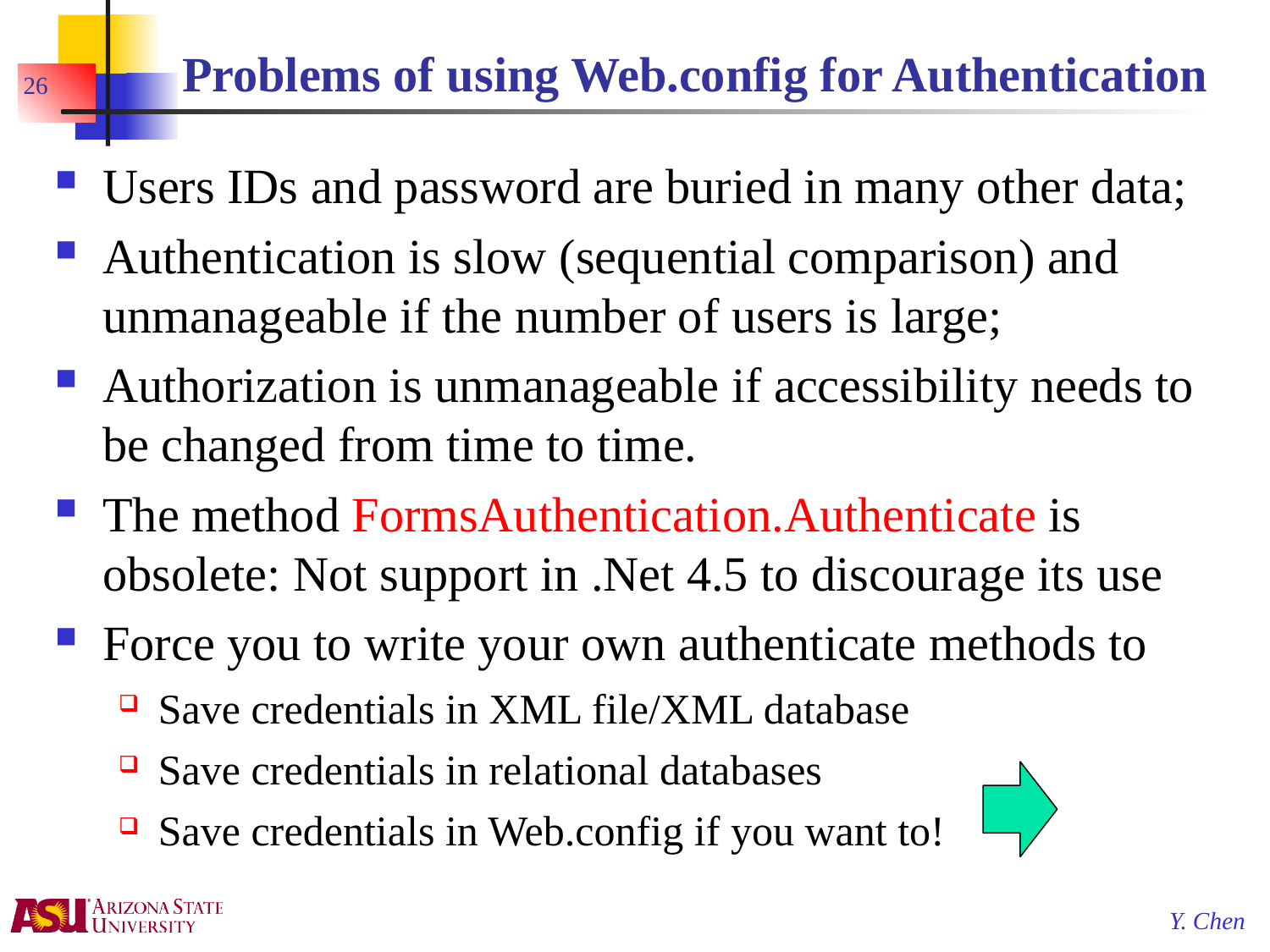

# Problems of using Web.config for Authentication
26
Users IDs and password are buried in many other data;
Authentication is slow (sequential comparison) and unmanageable if the number of users is large;
Authorization is unmanageable if accessibility needs to be changed from time to time.
The method FormsAuthentication.Authenticate is obsolete: Not support in .Net 4.5 to discourage its use
Force you to write your own authenticate methods to
Save credentials in XML file/XML database
Save credentials in relational databases
Save credentials in Web.config if you want to!